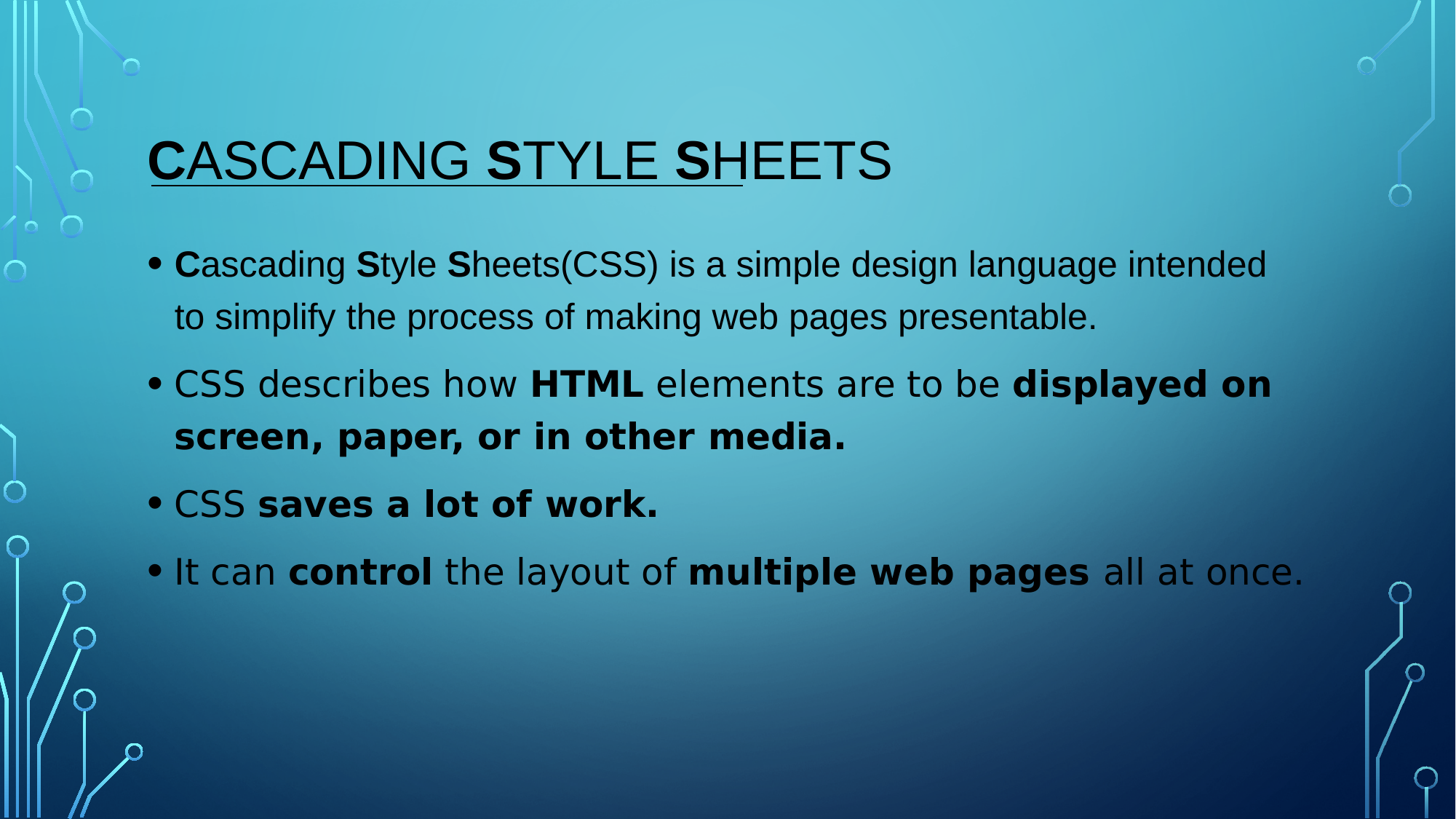

# Cascading Style Sheets
Cascading Style Sheets(CSS) is a simple design language intended to simplify the process of making web pages presentable.
CSS describes how HTML elements are to be displayed on screen, paper, or in other media.
CSS saves a lot of work.
It can control the layout of multiple web pages all at once.